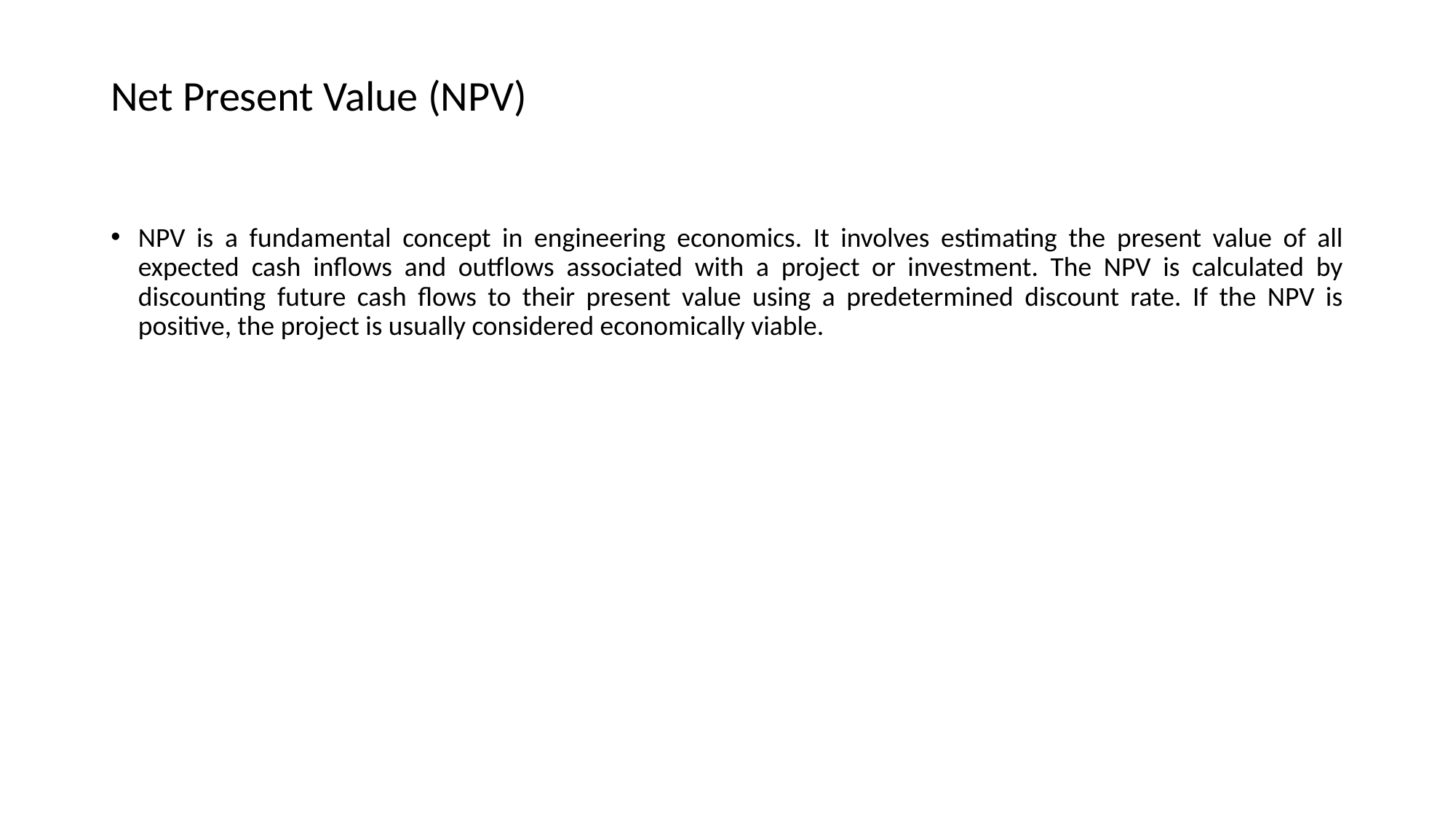

# Net Present Value (NPV)
NPV is a fundamental concept in engineering economics. It involves estimating the present value of all expected cash inflows and outflows associated with a project or investment. The NPV is calculated by discounting future cash flows to their present value using a predetermined discount rate. If the NPV is positive, the project is usually considered economically viable.